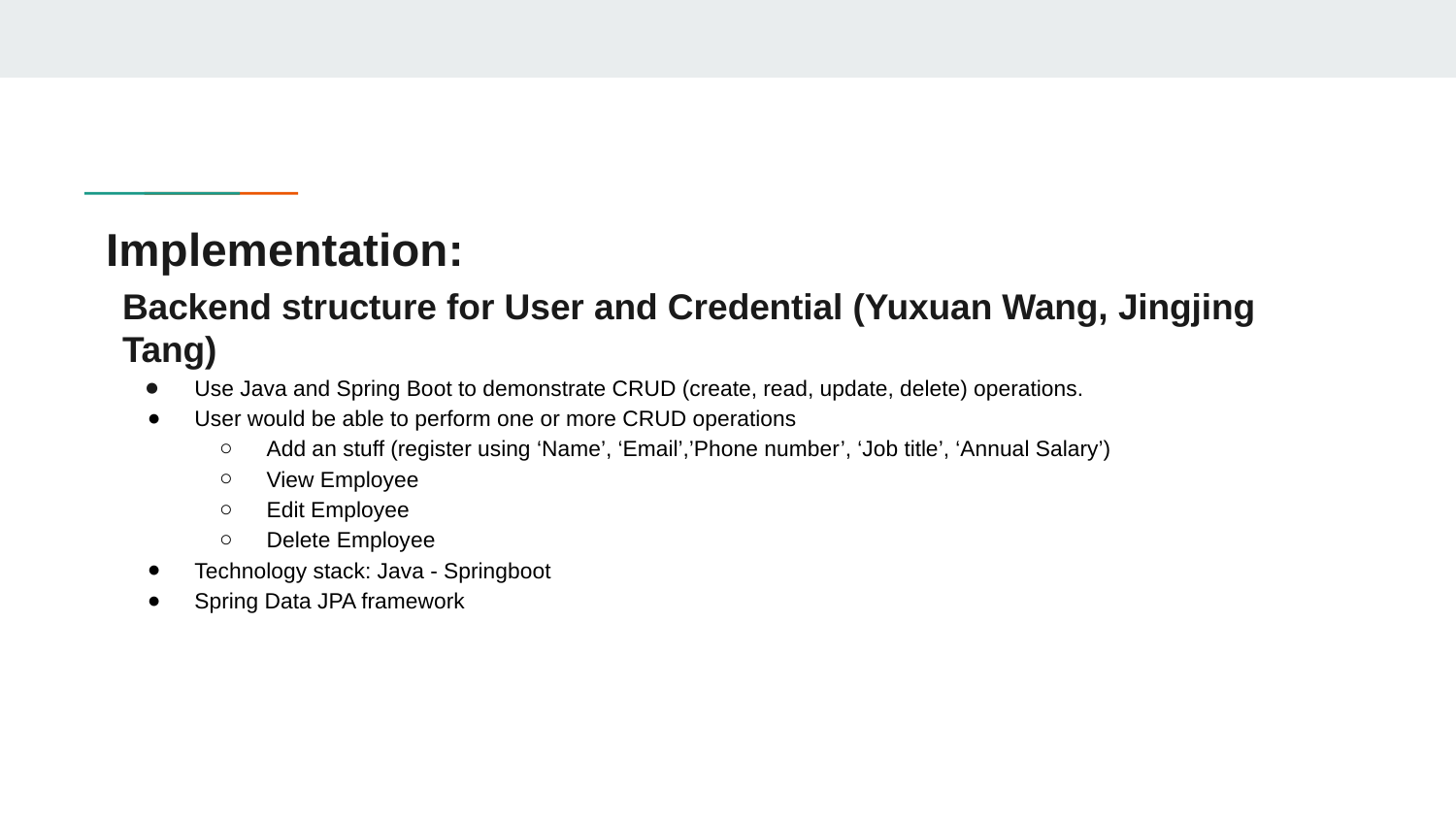

# Implementation:
Backend structure for User and Credential (Yuxuan Wang, Jingjing Tang)
Use Java and Spring Boot to demonstrate CRUD (create, read, update, delete) operations.
User would be able to perform one or more CRUD operations
Add an stuff (register using ‘Name’, ‘Email’,’Phone number’, ‘Job title’, ‘Annual Salary’)
View Employee
Edit Employee
Delete Employee
Technology stack: Java - Springboot
Spring Data JPA framework